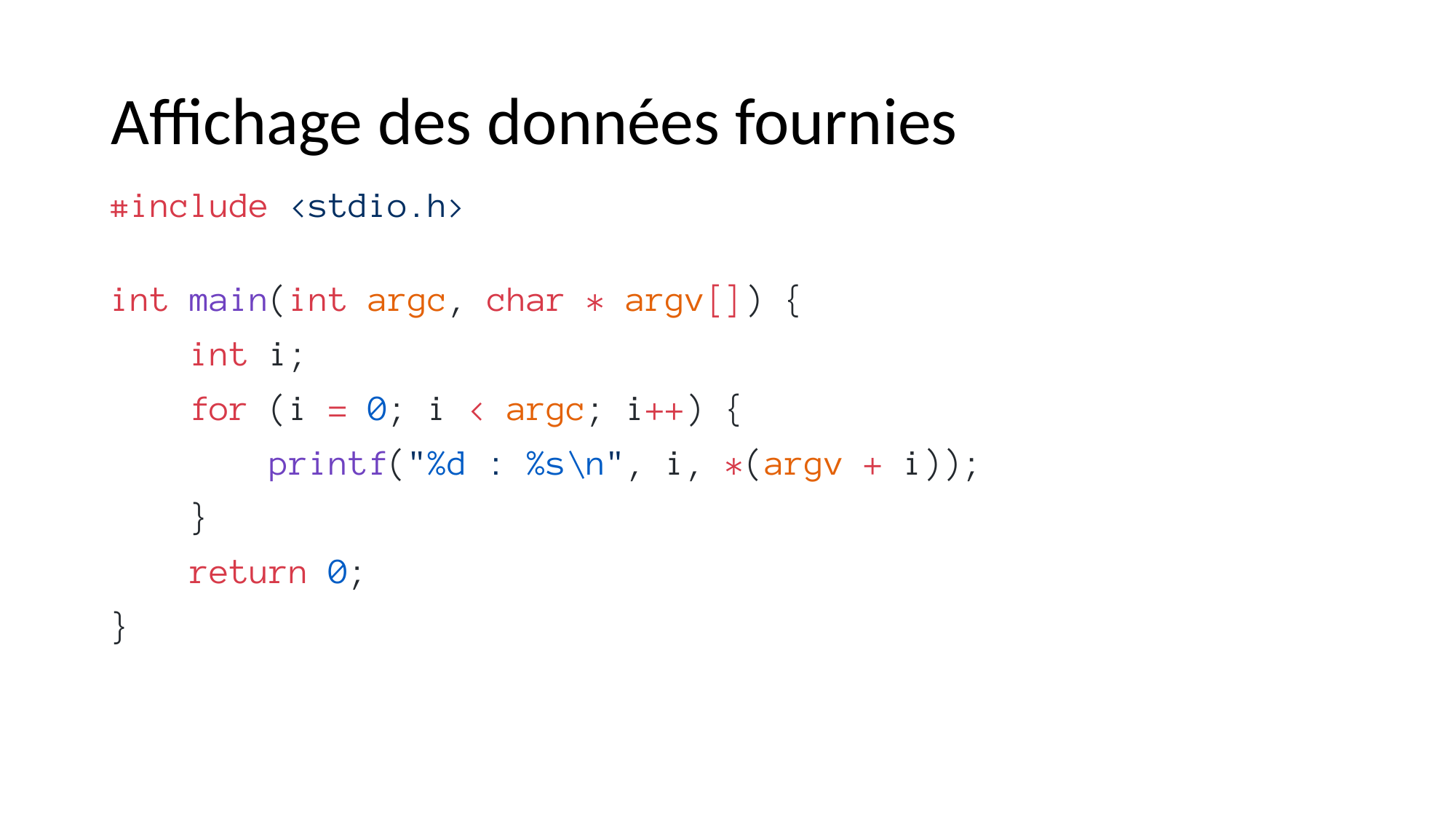

# Affichage des données fournies
#include <stdio.h>
int main(int argc, char * argv[]) {
    int i;
    for (i = 0; i < argc; i++) {
        printf("%d : %s\n", i, *(argv + i));
    }
    return 0;
}